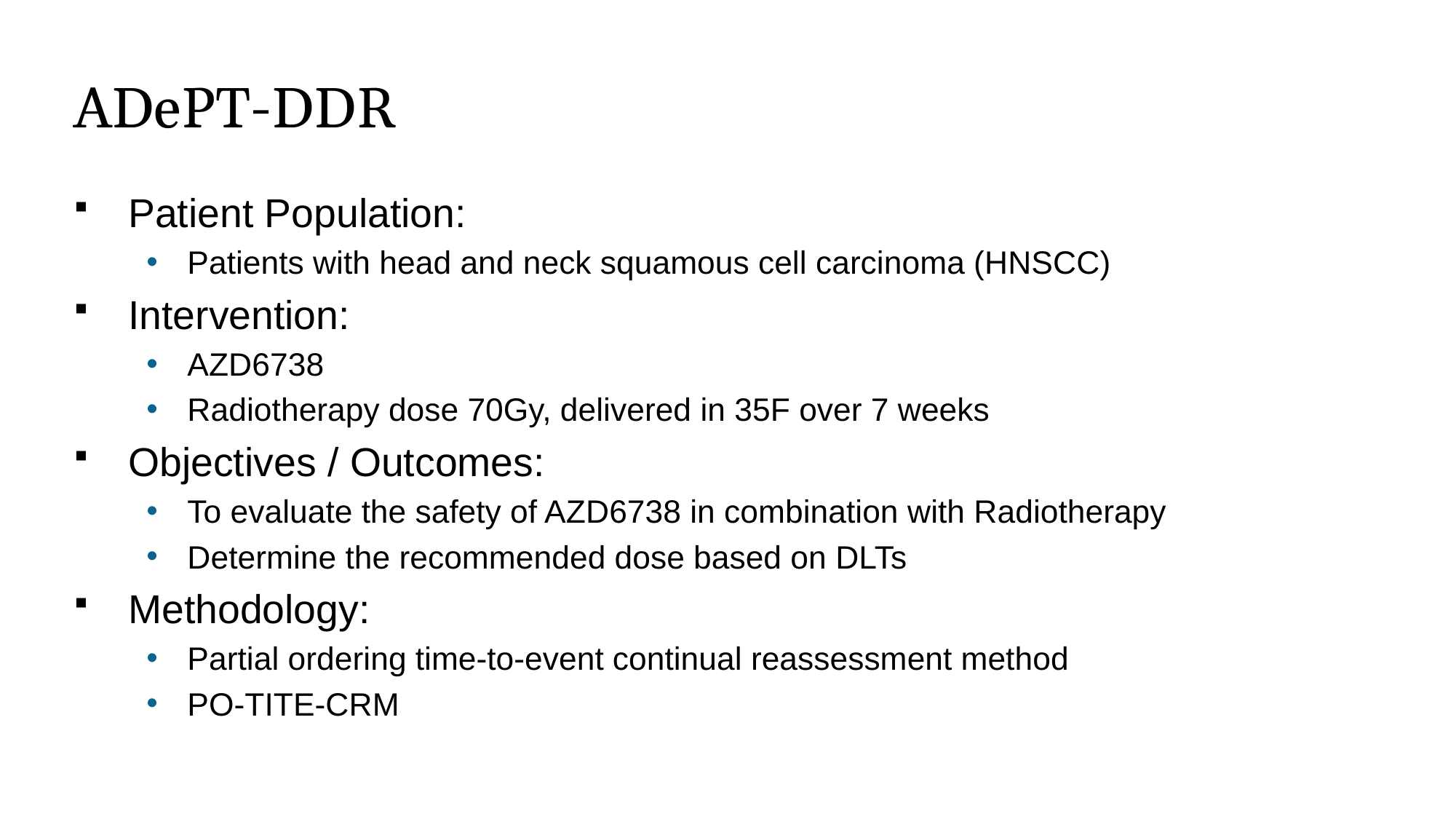

# ADePT-DDR
Patient Population:
Patients with head and neck squamous cell carcinoma (HNSCC)
Intervention:
AZD6738
Radiotherapy dose 70Gy, delivered in 35F over 7 weeks
Objectives / Outcomes:
To evaluate the safety of AZD6738 in combination with Radiotherapy
Determine the recommended dose based on DLTs
Methodology:
Partial ordering time-to-event continual reassessment method
PO-TITE-CRM